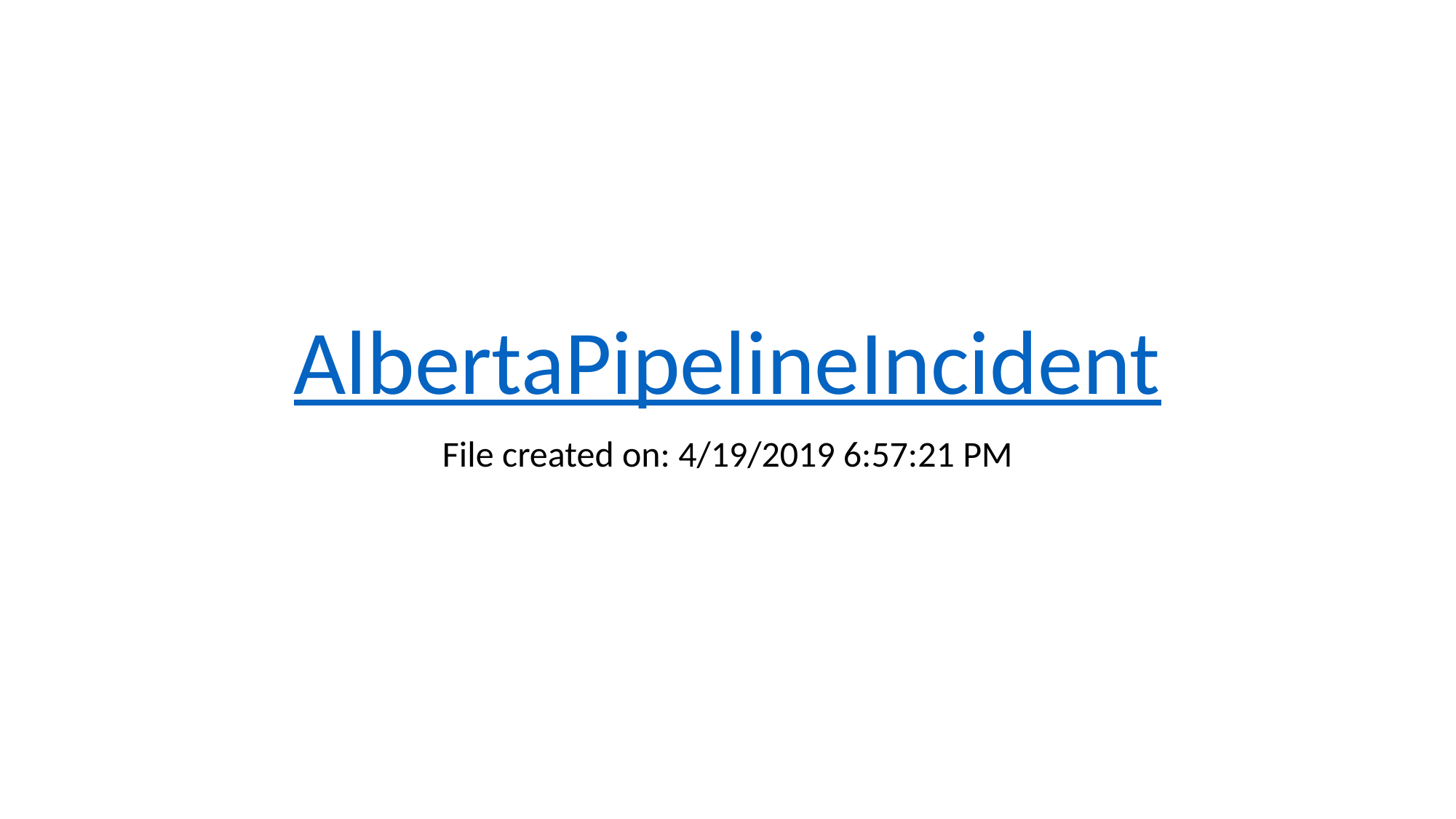

# AlbertaPipelineIncident
File created on: 4/19/2019 6:57:21 PM